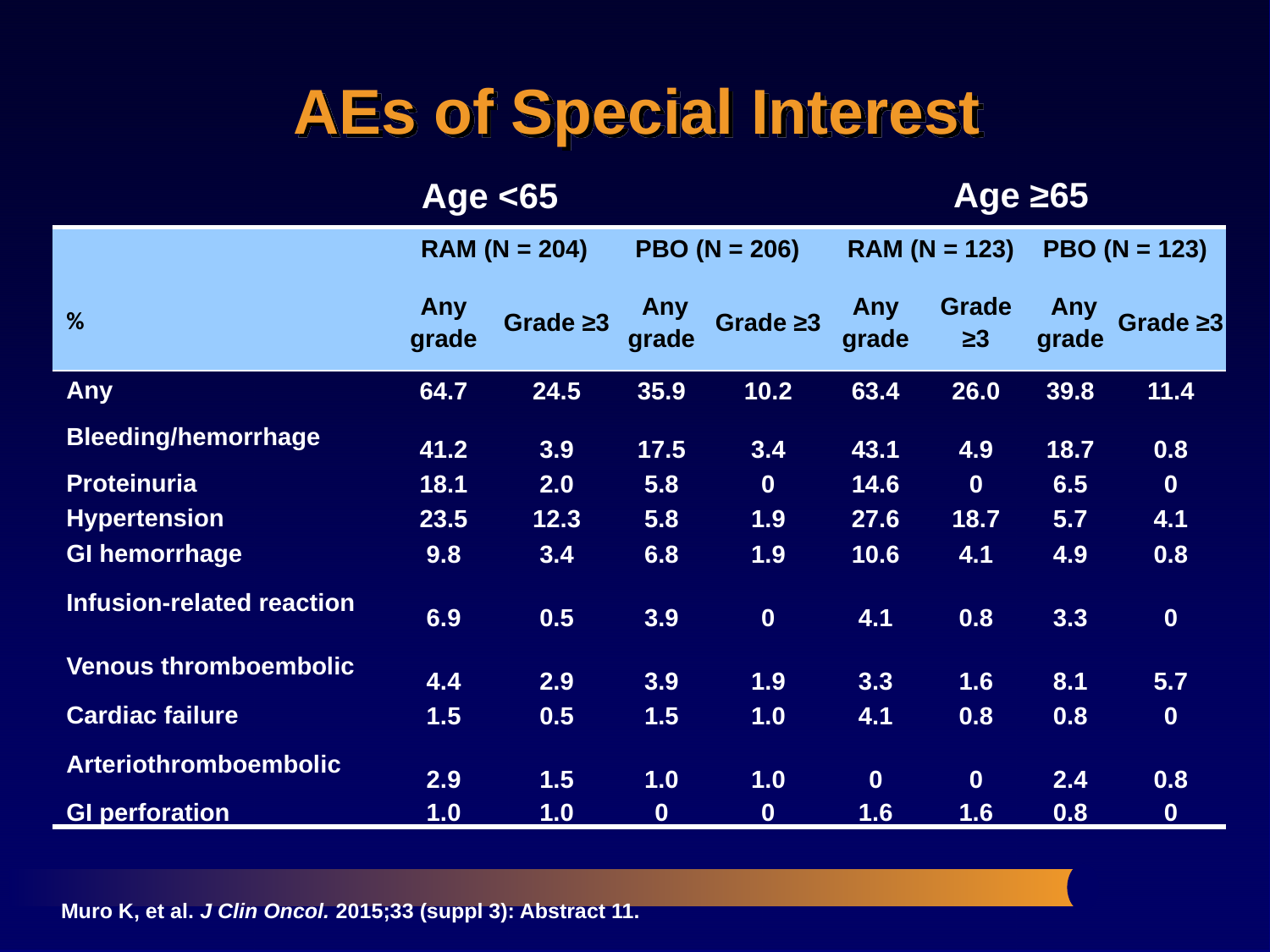

AEs of Special Interest
Age ≥65
Age <65
|  | RAM (N = 204) |  | PBO (N = 206) |  | RAM (N = 123) |  | PBO (N = 123) |  |
| --- | --- | --- | --- | --- | --- | --- | --- | --- |
| % | Any grade | Grade ≥3 | Any grade | Grade ≥3 | Any grade | Grade ≥3 | Any grade | Grade ≥3 |
| Any | 64.7 | 24.5 | 35.9 | 10.2 | 63.4 | 26.0 | 39.8 | 11.4 |
| Bleeding/hemorrhage | 41.2 | 3.9 | 17.5 | 3.4 | 43.1 | 4.9 | 18.7 | 0.8 |
| Proteinuria | 18.1 | 2.0 | 5.8 | 0 | 14.6 | 0 | 6.5 | 0 |
| Hypertension | 23.5 | 12.3 | 5.8 | 1.9 | 27.6 | 18.7 | 5.7 | 4.1 |
| GI hemorrhage | 9.8 | 3.4 | 6.8 | 1.9 | 10.6 | 4.1 | 4.9 | 0.8 |
| Infusion-related reaction | 6.9 | 0.5 | 3.9 | 0 | 4.1 | 0.8 | 3.3 | 0 |
| Venous thromboembolic | 4.4 | 2.9 | 3.9 | 1.9 | 3.3 | 1.6 | 8.1 | 5.7 |
| Cardiac failure | 1.5 | 0.5 | 1.5 | 1.0 | 4.1 | 0.8 | 0.8 | 0 |
| Arteriothromboembolic | 2.9 | 1.5 | 1.0 | 1.0 | 0 | 0 | 2.4 | 0.8 |
| GI perforation | 1.0 | 1.0 | 0 | 0 | 1.6 | 1.6 | 0.8 | 0 |
Muro K, et al. J Clin Oncol. 2015;33 (suppl 3): Abstract 11.